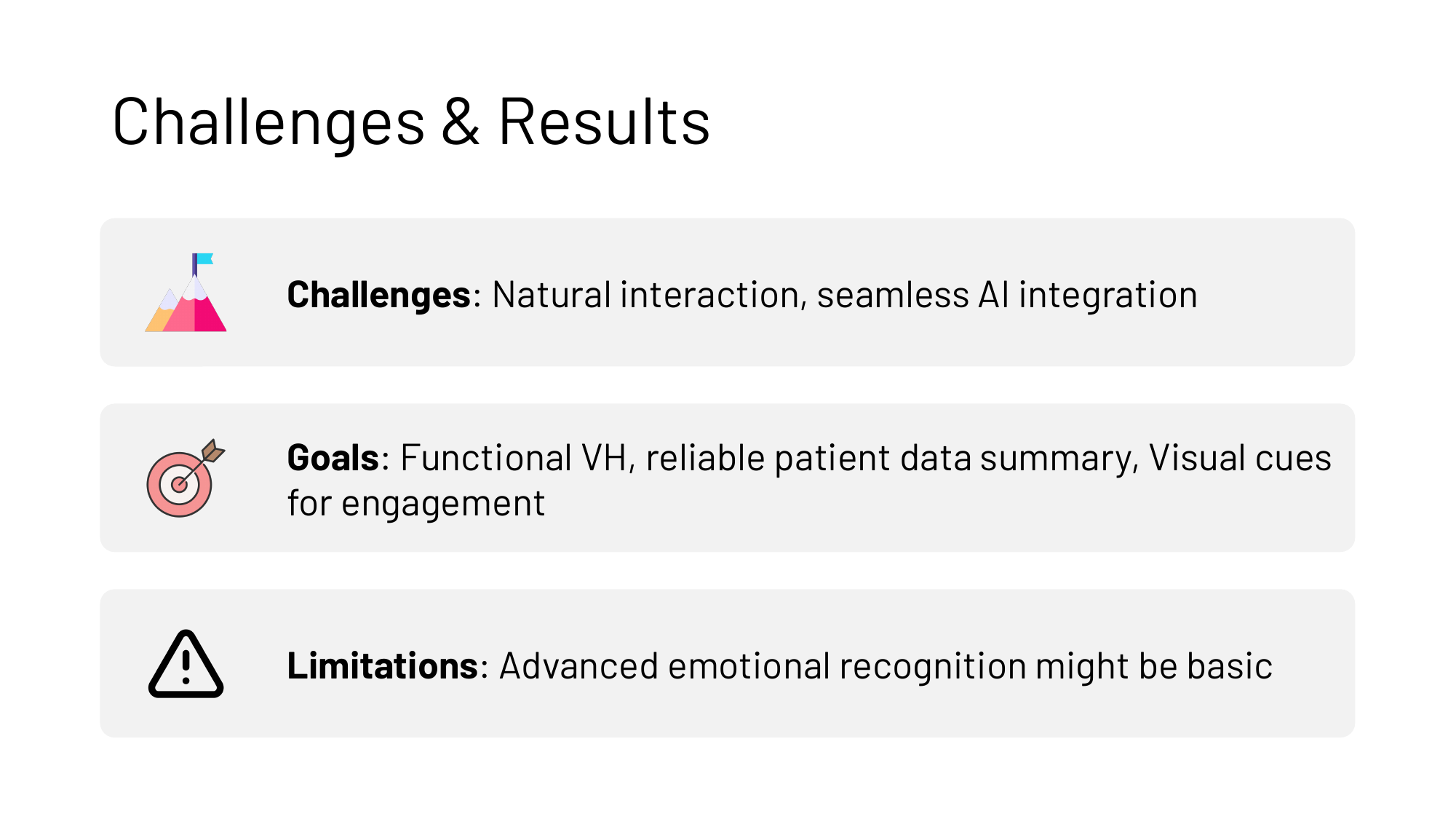

# Challenges & Results
Challenges: Natural interaction, seamless AI integration
Goals: Functional VH, reliable patient data summary, Visual cues for engagement
Limitations: Advanced emotional recognition might be basic